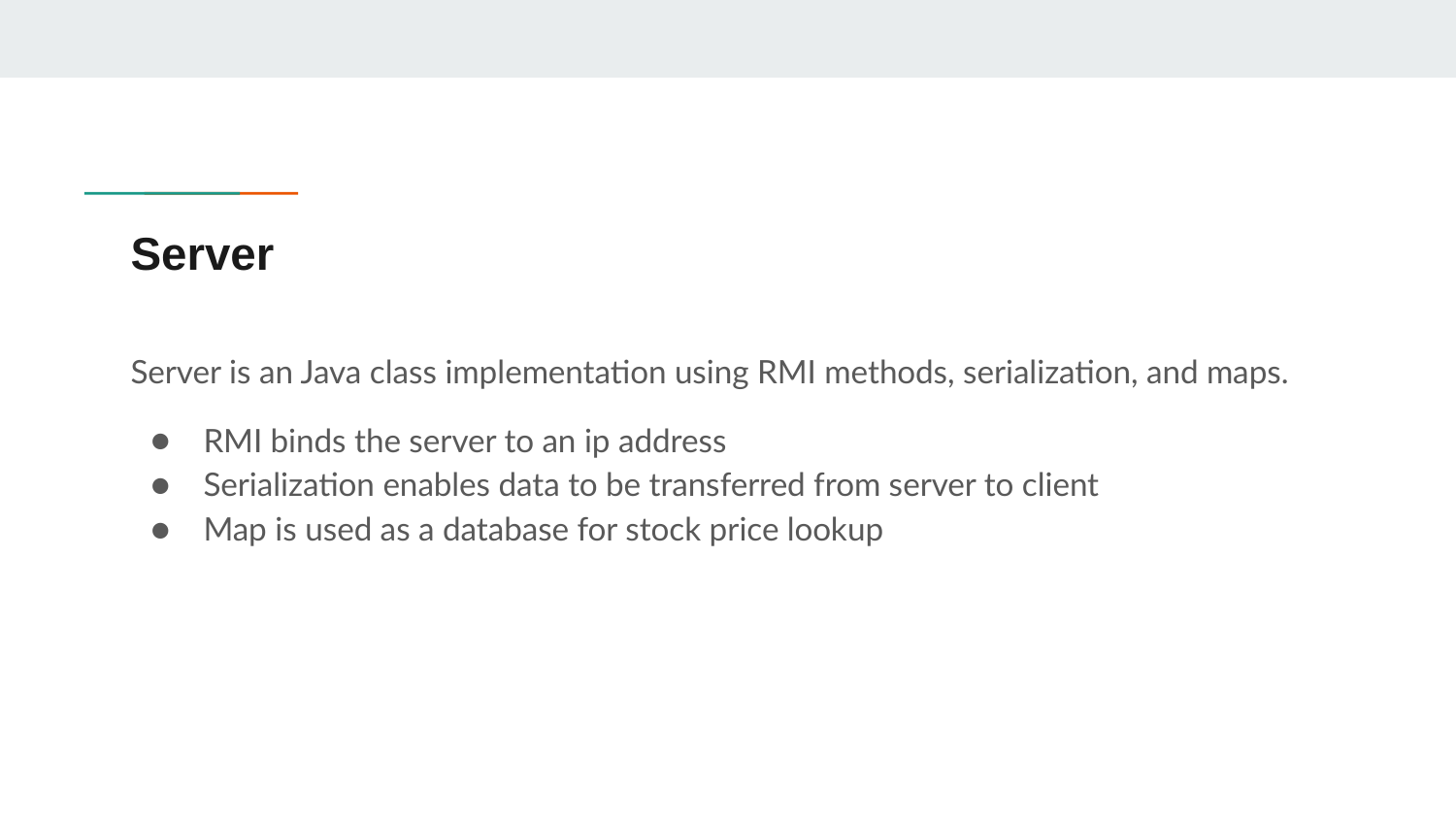

# Server
Server is an Java class implementation using RMI methods, serialization, and maps.
RMI binds the server to an ip address
Serialization enables data to be transferred from server to client
Map is used as a database for stock price lookup